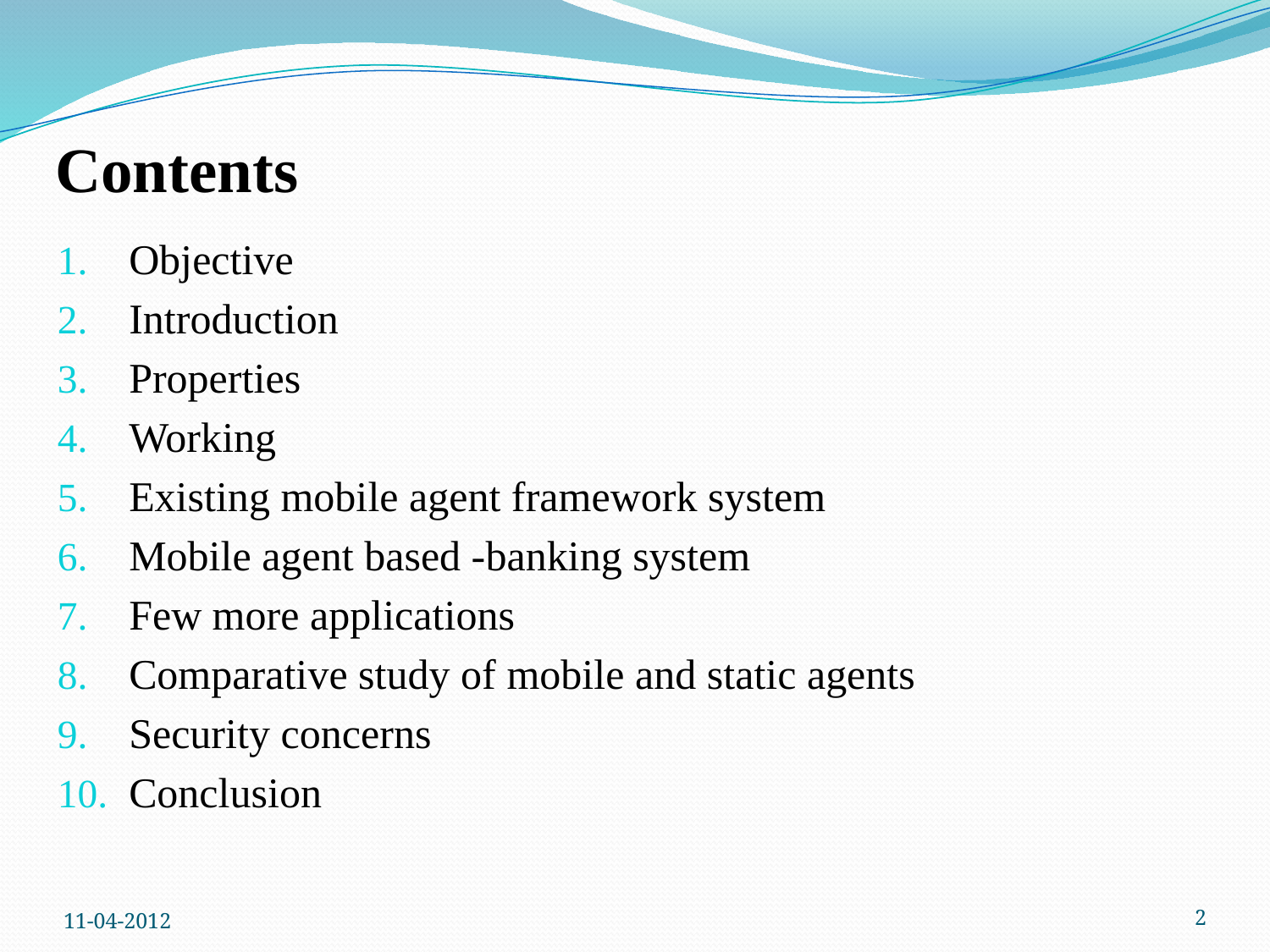

# Contents
Objective
Introduction
Properties
Working
Existing mobile agent framework system
Mobile agent based -banking system
Few more applications
Comparative study of mobile and static agents
Security concerns
Conclusion

11-04-2012
2